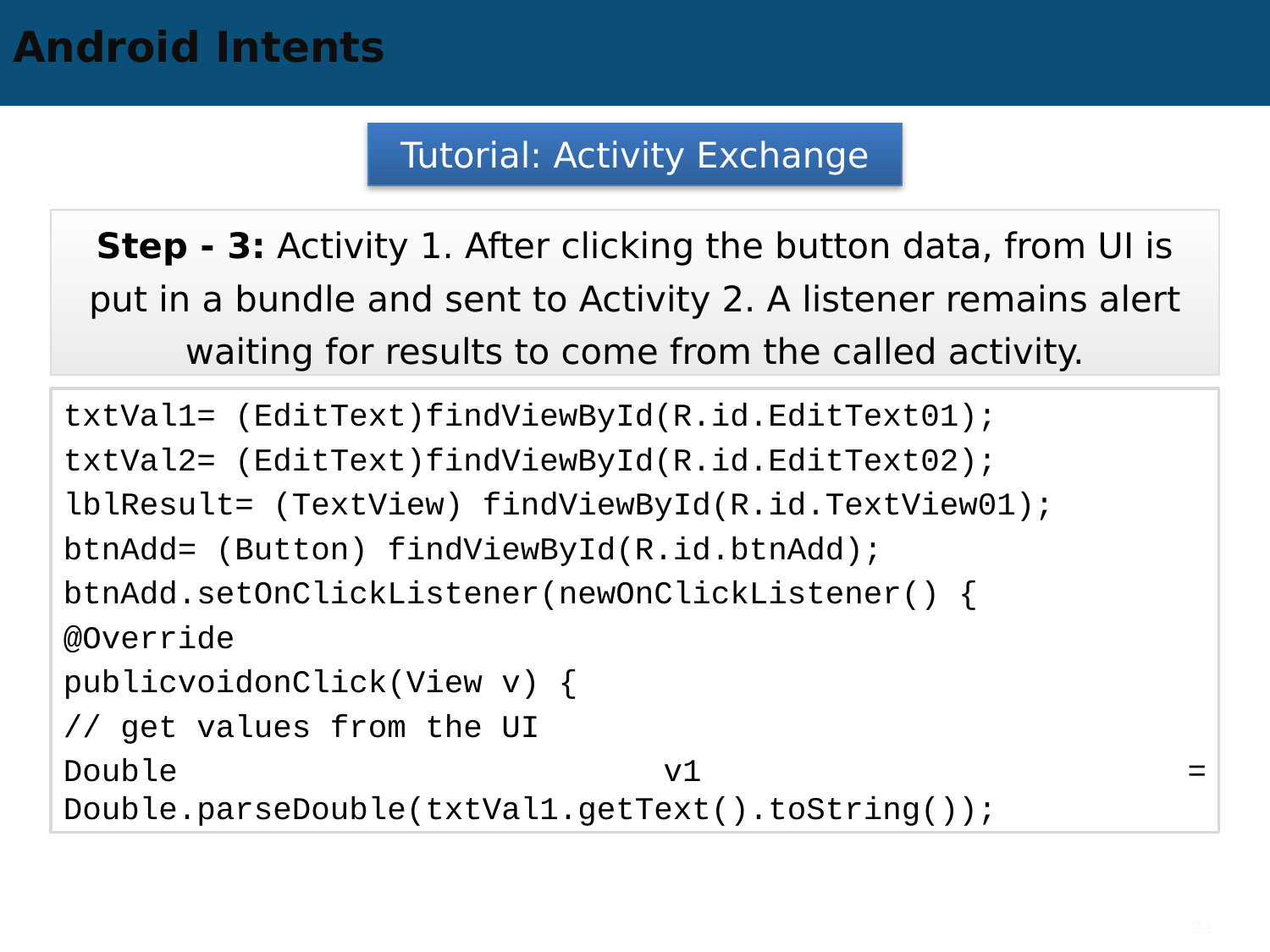

# Android Intents
Tutorial: Activity Exchange
Step - 3: Activity 1. After clicking the button data, from UI is put in a bundle and sent to Activity 2. A listener remains alert waiting for results to come from the called activity.
txtVal1= (EditText)findViewById(R.id.EditText01);
txtVal2= (EditText)findViewById(R.id.EditText02);
lblResult= (TextView) findViewById(R.id.TextView01);
btnAdd= (Button) findViewById(R.id.btnAdd);
btnAdd.setOnClickListener(newOnClickListener() {
@Override
publicvoidonClick(View v) {
// get values from the UI
Double v1 = Double.parseDouble(txtVal1.getText().toString());